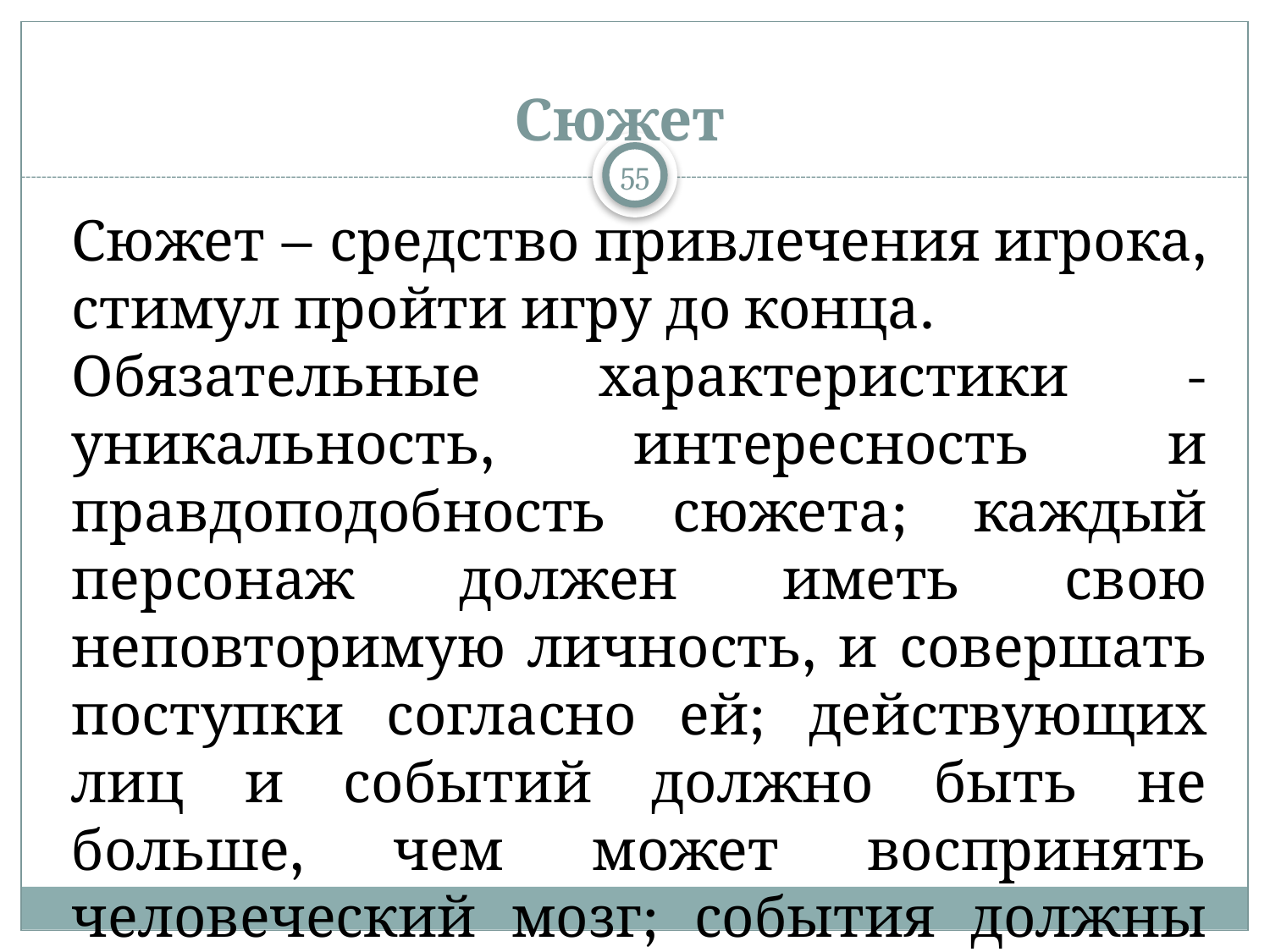

# Сюжет
55
Сюжет – средство привлечения игрока, стимул пройти игру до конца.
Обязательные характеристики - уникальность, интересность и правдоподобность сюжета; каждый персонаж должен иметь свою неповторимую личность, и совершать поступки согласно ей; действующих лиц и событий должно быть не больше, чем может воспринять человеческий мозг; события должны происходить логично.